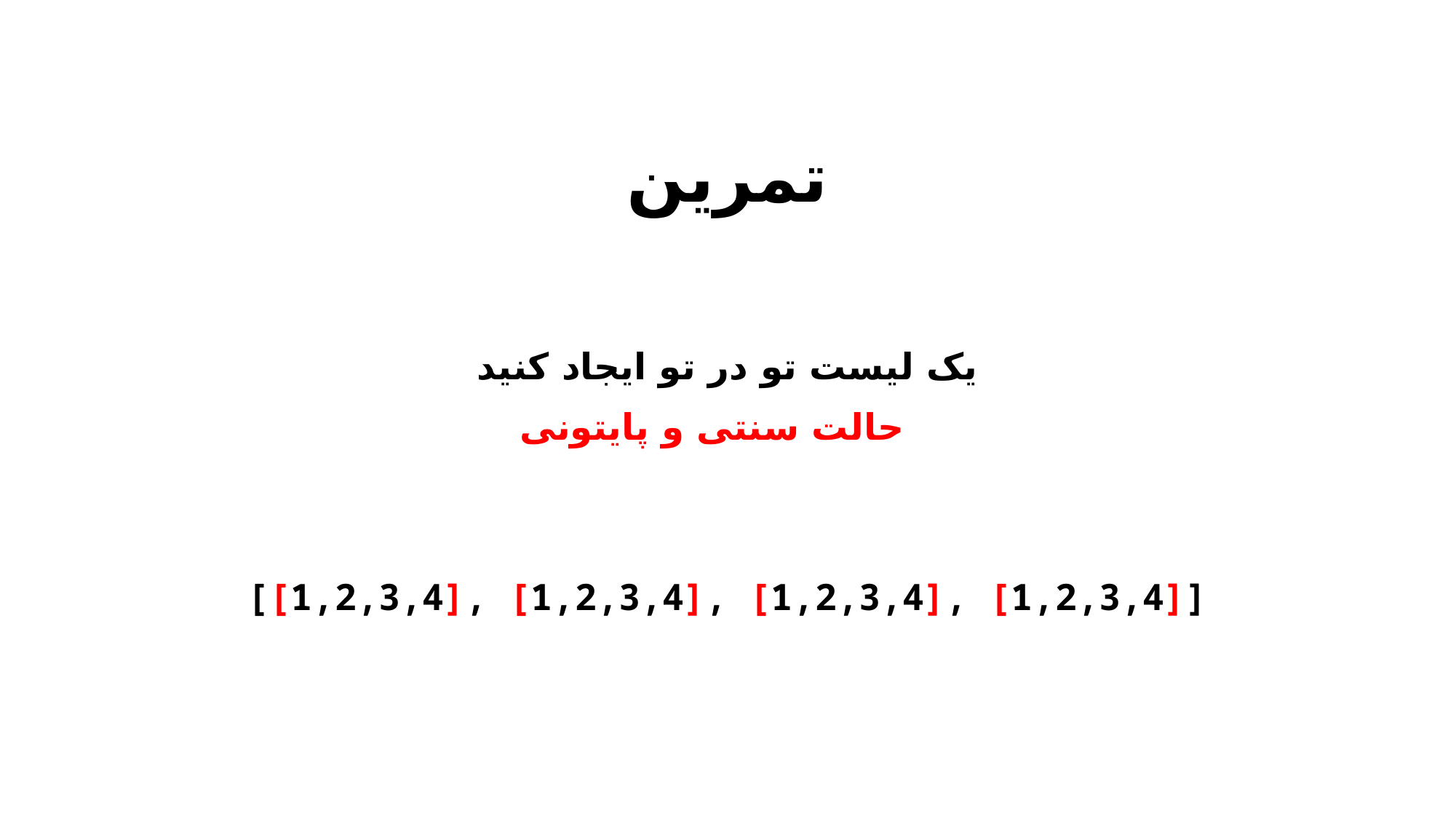

# تمرین
یک لیست تو در تو ایجاد کنید
حالت سنتی و پایتونی
[[1,2,3,4], [1,2,3,4], [1,2,3,4], [1,2,3,4]]